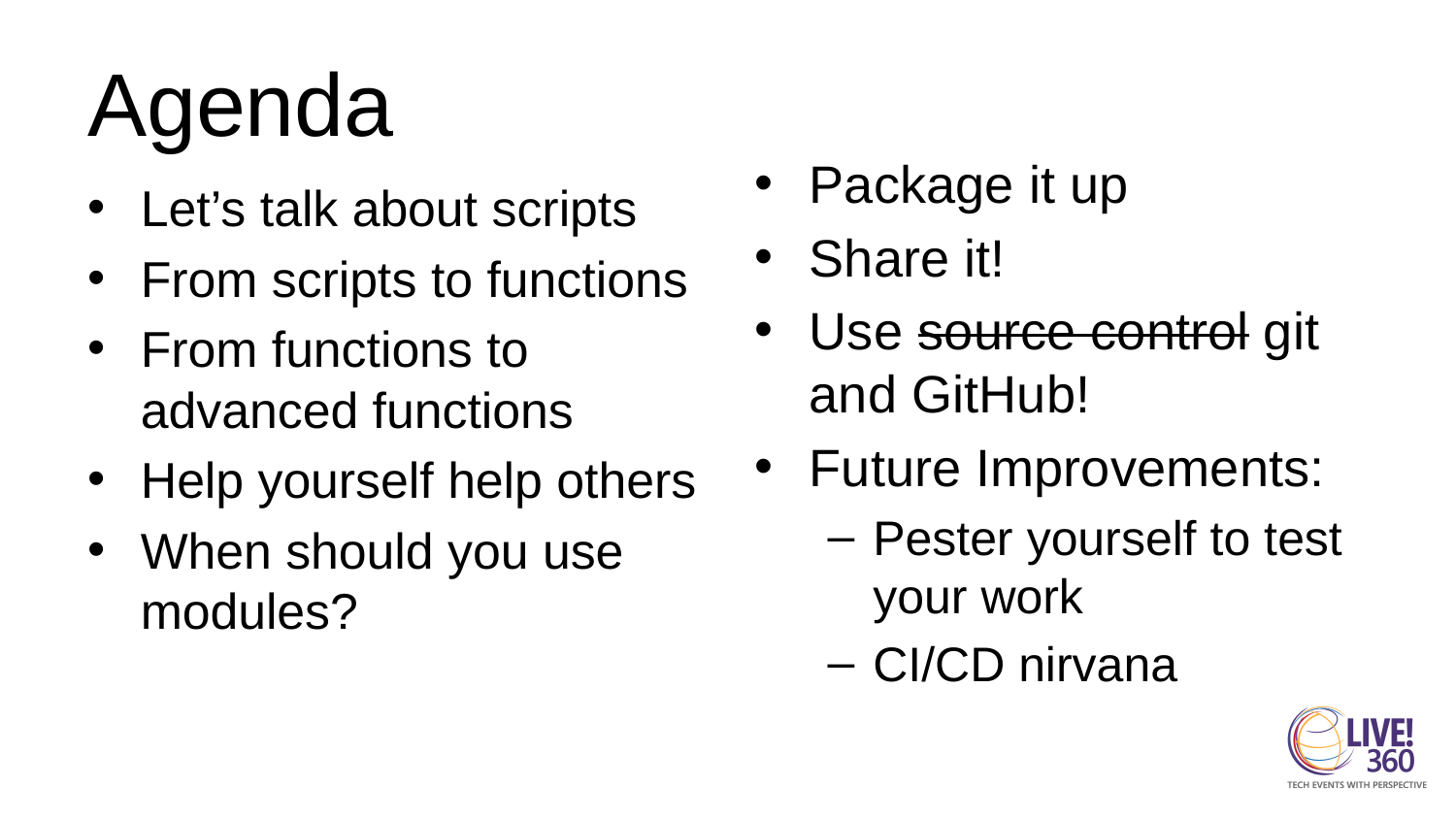

# Agenda
Package it up
Share it!
Use source control git and GitHub!
Future Improvements:
Pester yourself to test your work
CI/CD nirvana

Let’s talk about scripts
From scripts to functions
From functions to advanced functions
Help yourself help others
When should you use modules?